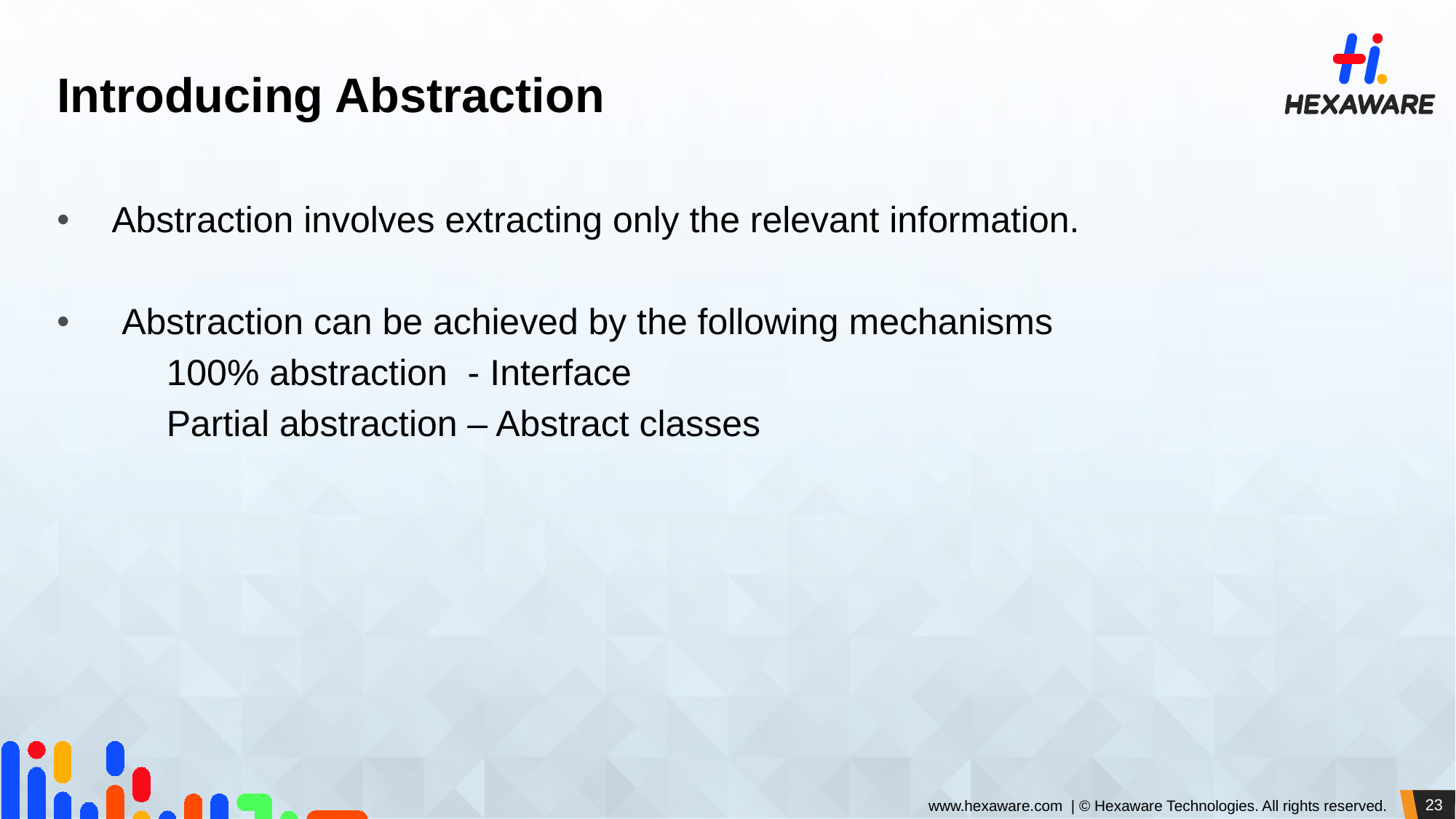

Introducing Abstraction
Abstraction involves extracting only the relevant information.

 Abstraction can be achieved by the following mechanisms
	100% abstraction  - Interface
	Partial abstraction – Abstract classes